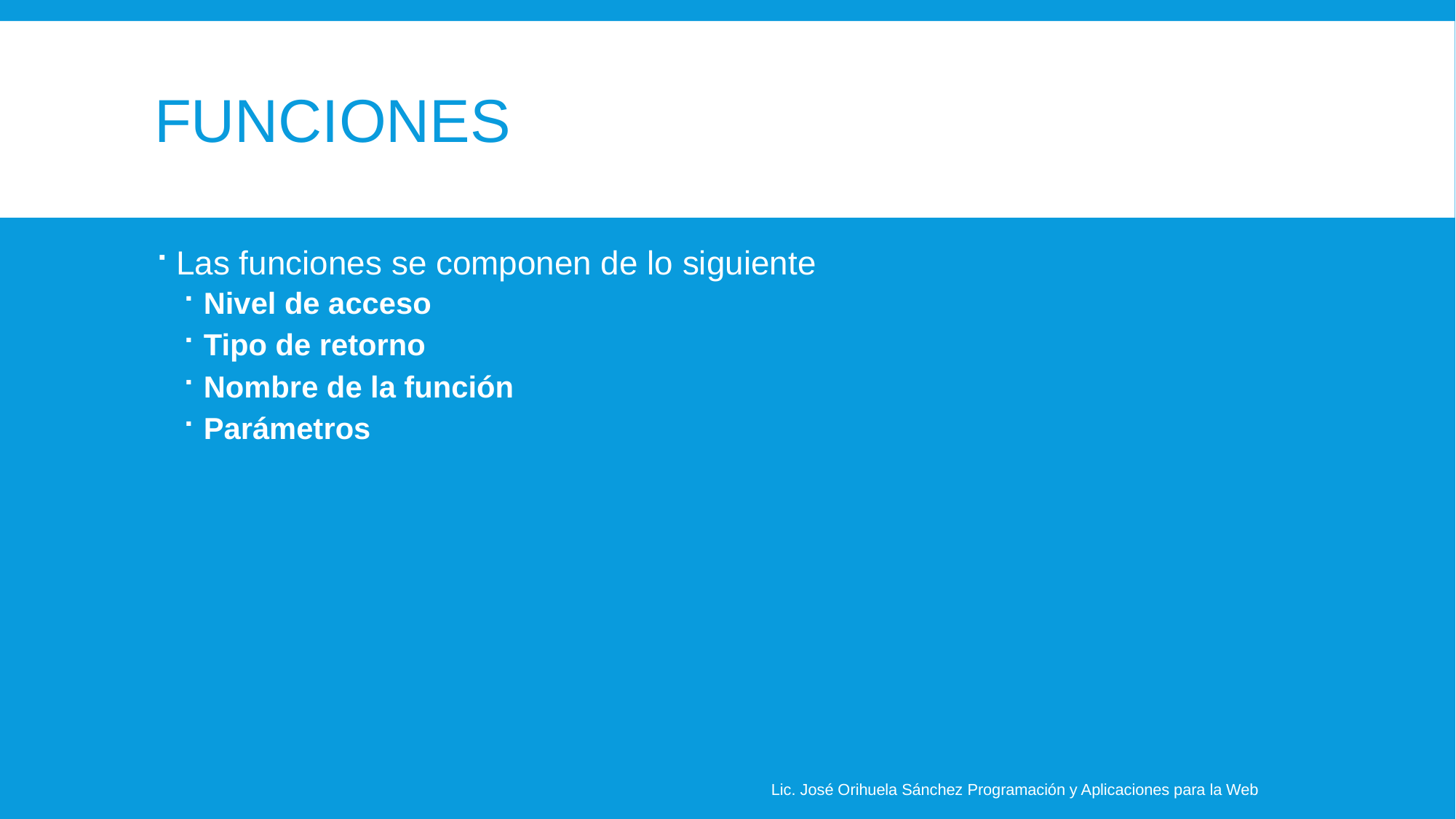

# Funciones
Las funciones se componen de lo siguiente
Nivel de acceso
Tipo de retorno
Nombre de la función
Parámetros

Lic. José Orihuela Sánchez Programación y Aplicaciones para la Web